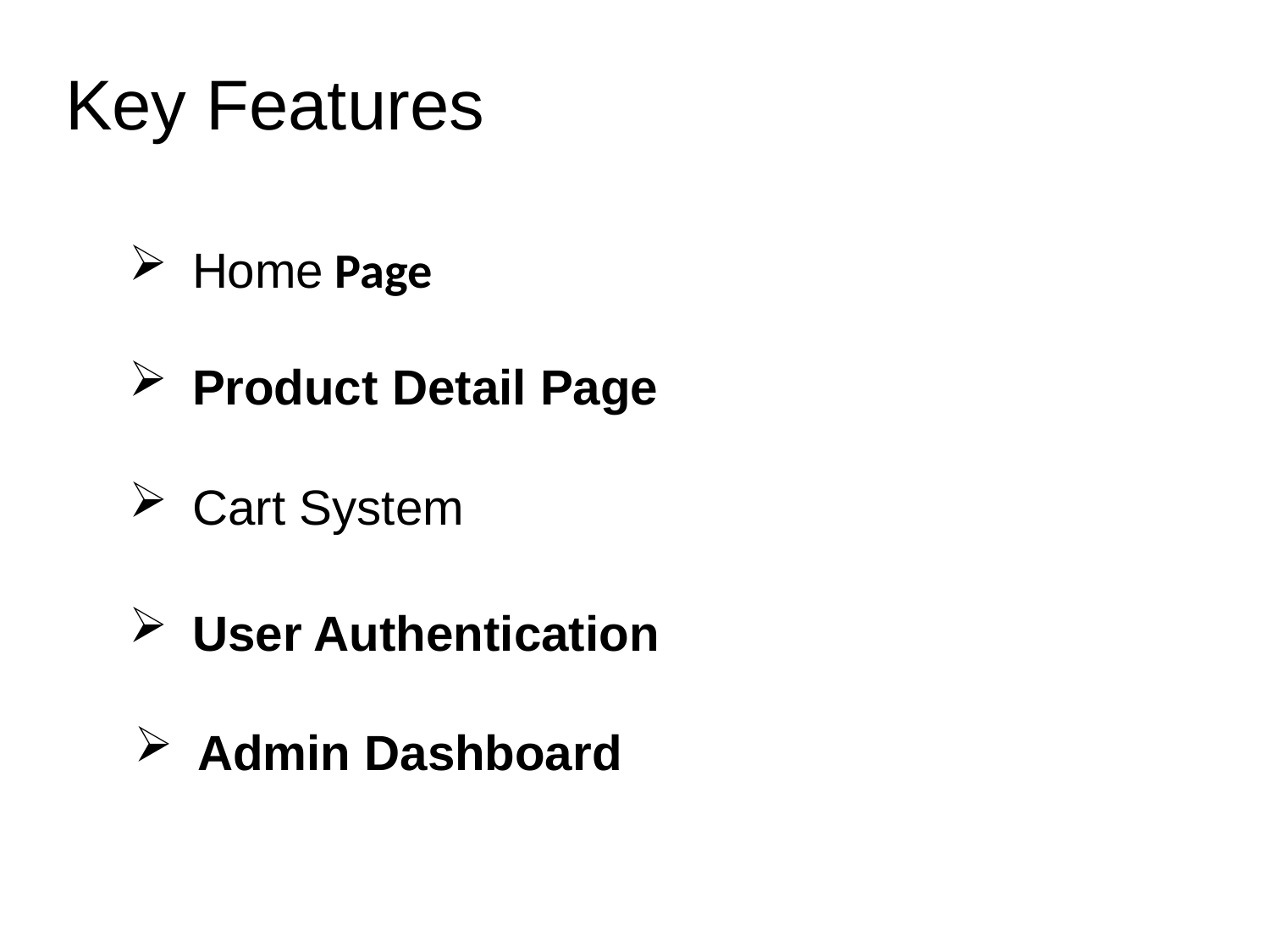

Key Features
Home Page
Product Detail Page
Cart System
User Authentication
Admin Dashboard